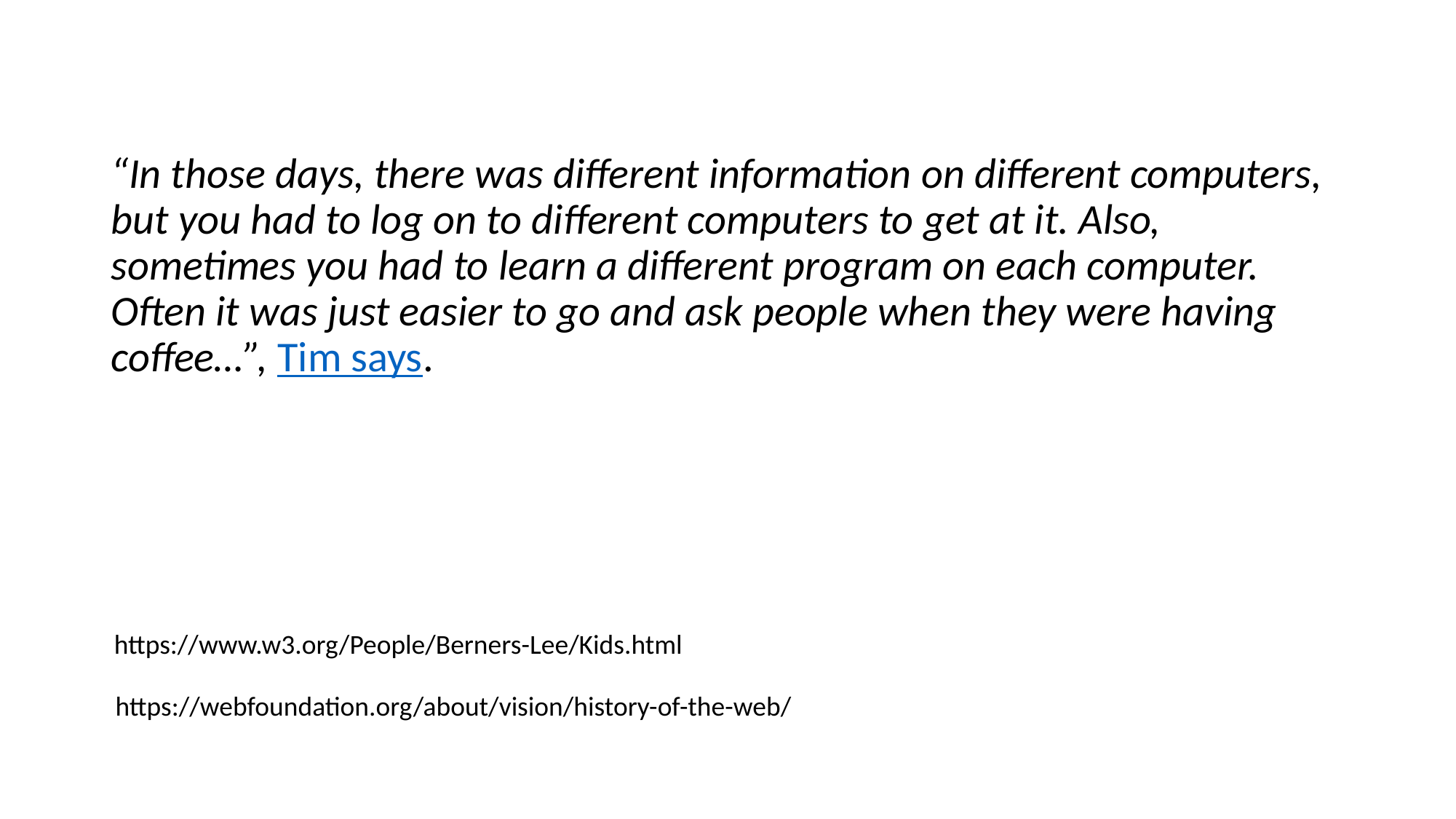

“In those days, there was different information on different computers, but you had to log on to different computers to get at it. Also, sometimes you had to learn a different program on each computer. Often it was just easier to go and ask people when they were having coffee…”, Tim says.

https://www.w3.org/People/Berners-Lee/Kids.html
https://webfoundation.org/about/vision/history-of-the-web/